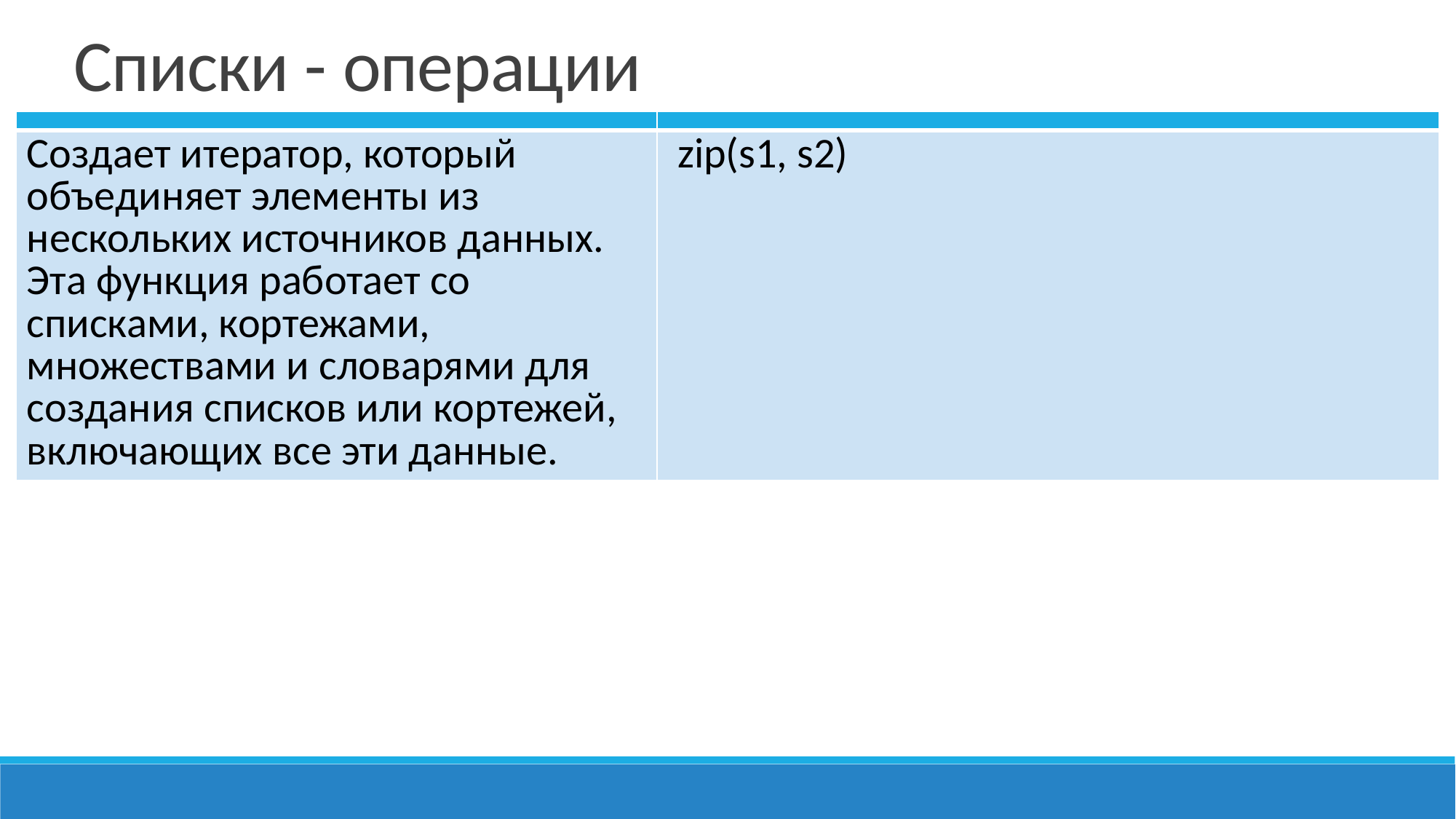

# Списки - операции
|  |  |
| --- | --- |
| Создает итератор, который объединяет элементы из нескольких источников данных. Эта функция работает со списками, кортежами, множествами и словарями для создания списков или кортежей, включающих все эти данные. | zip(s1, s2) |